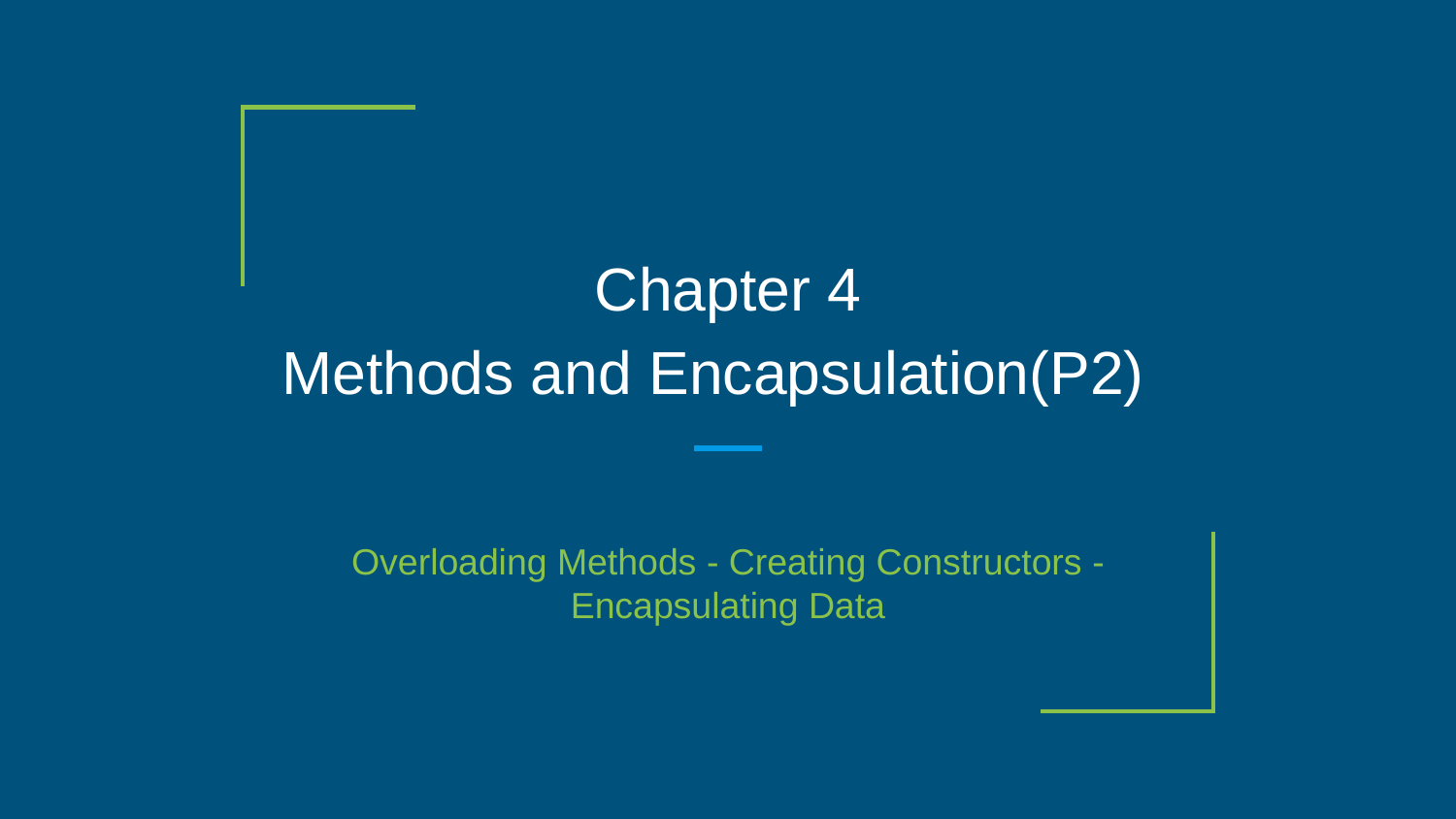

# Chapter 4
Methods and Encapsulation(P2)
Overloading Methods - Creating Constructors - Encapsulating Data